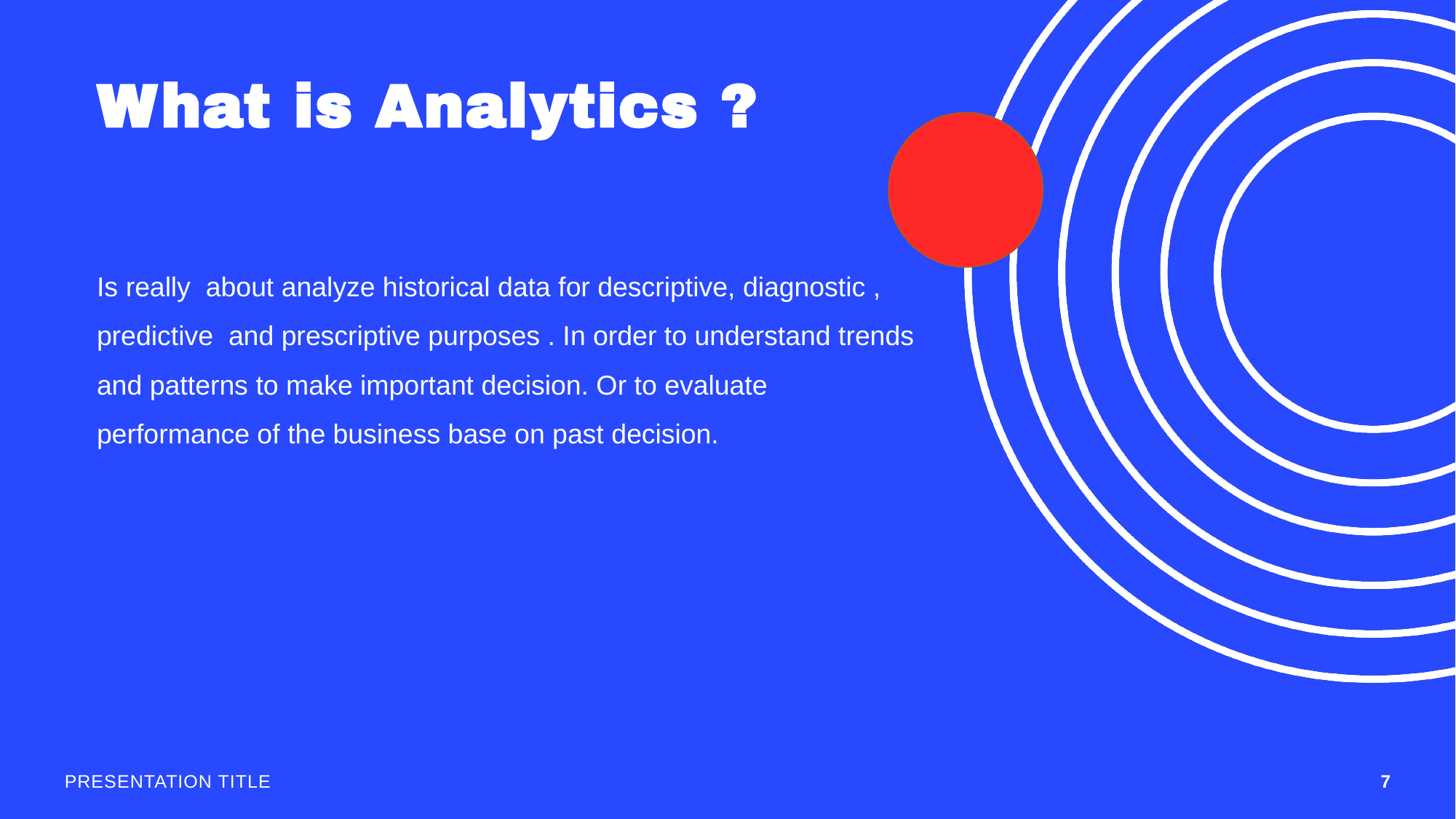

# What is Analytics ?
Is really  about analyze historical data for descriptive, diagnostic , predictive  and prescriptive purposes . In order to understand trends and patterns to make important decision. Or to evaluate performance of the business base on past decision.

PRESENTATION TITLE
7